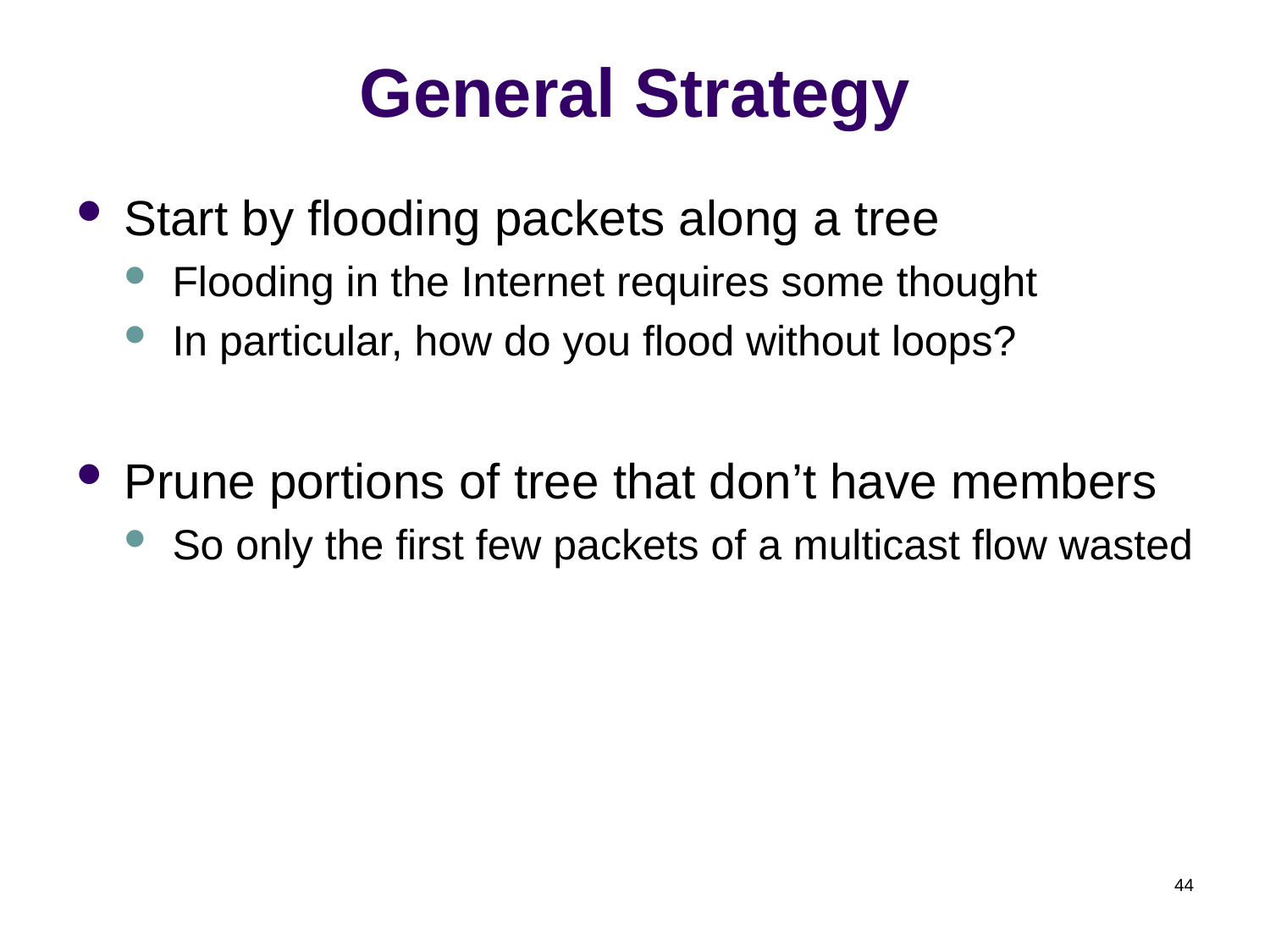

# General Strategy
Start by flooding packets along a tree
Flooding in the Internet requires some thought
In particular, how do you flood without loops?

Prune portions of tree that don’t have members
So only the first few packets of a multicast flow wasted

44